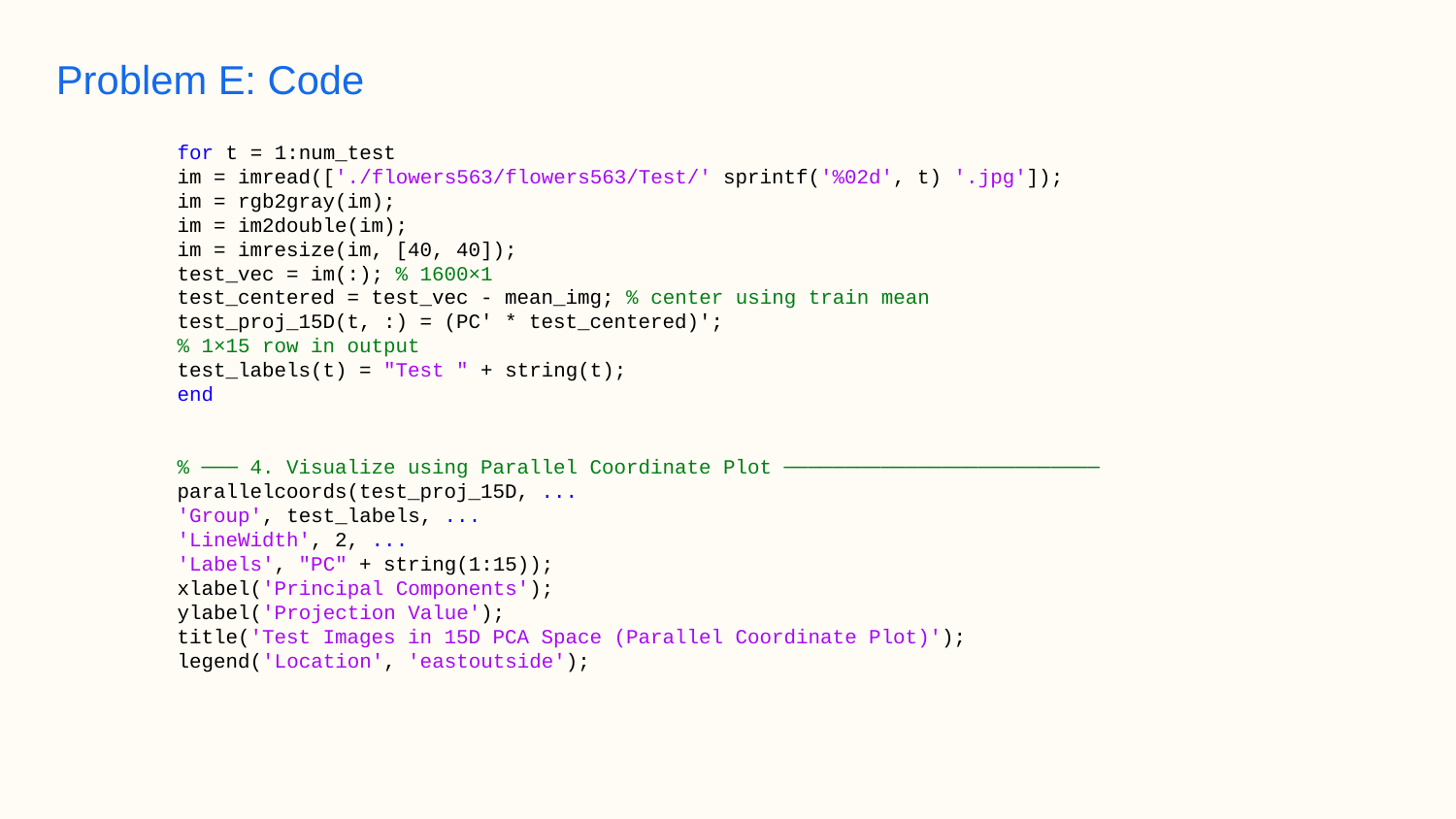

# Problem E: Code

for t = 1:num_test
im = imread(['./flowers563/flowers563/Test/' sprintf('%02d', t) '.jpg']);
im = rgb2gray(im);
im = im2double(im);
im = imresize(im, [40, 40]);
test_vec = im(:); % 1600×1
test_centered = test_vec - mean_img; % center using train mean
test_proj_15D(t, :) = (PC' * test_centered)';
% 1×15 row in output
test_labels(t) = "Test " + string(t);
end

% ─── 4. Visualize using Parallel Coordinate Plot ──────────────────────────
parallelcoords(test_proj_15D, ...
'Group', test_labels, ...
'LineWidth', 2, ...
'Labels', "PC" + string(1:15));
xlabel('Principal Components');
ylabel('Projection Value');
title('Test Images in 15D PCA Space (Parallel Coordinate Plot)');
legend('Location', 'eastoutside');